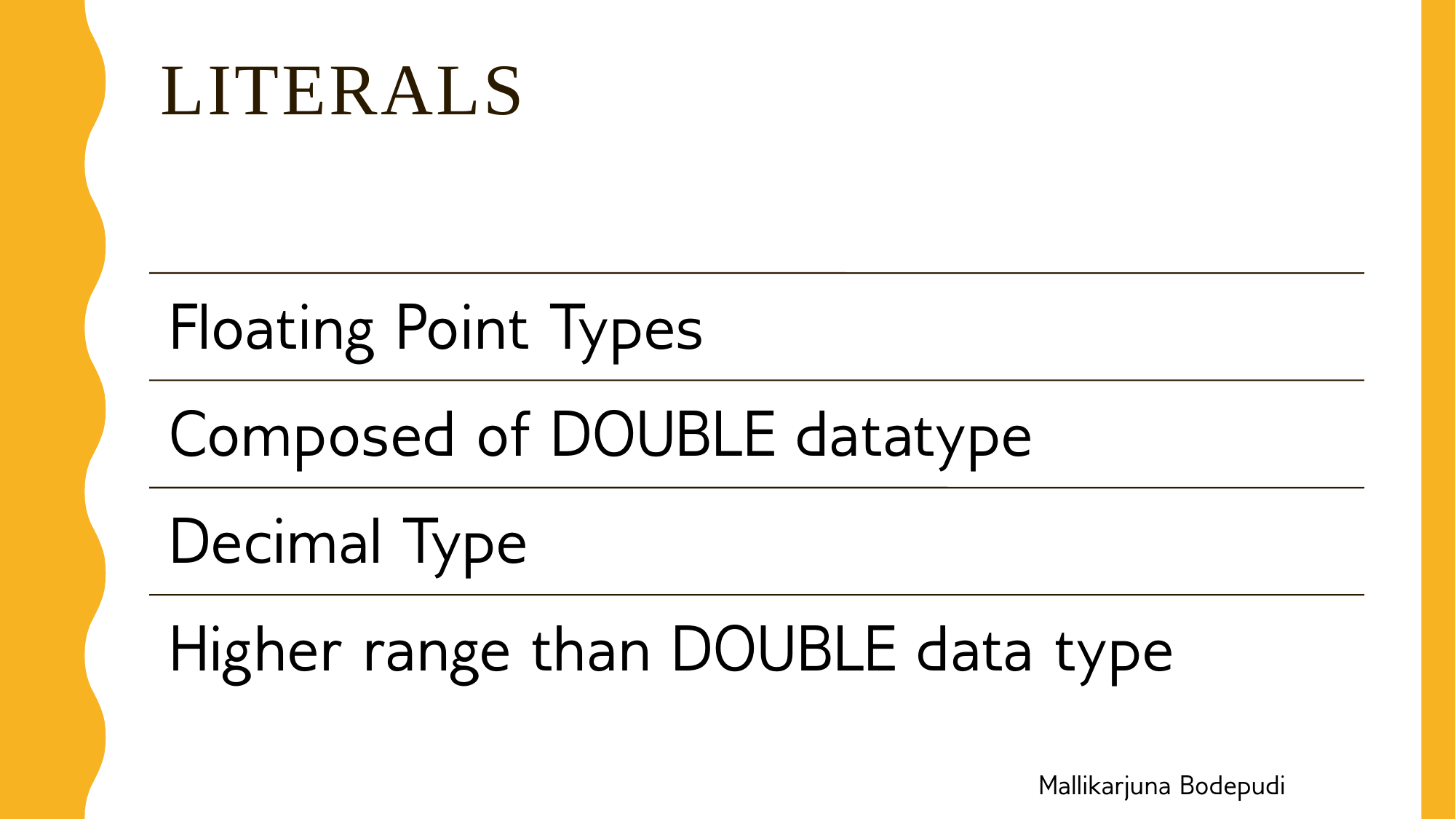

# Literals
Floating Point Types
Composed of DOUBLE datatype
Decimal Type
Higher range than DOUBLE data type
23
Mallikarjuna Bodepudi